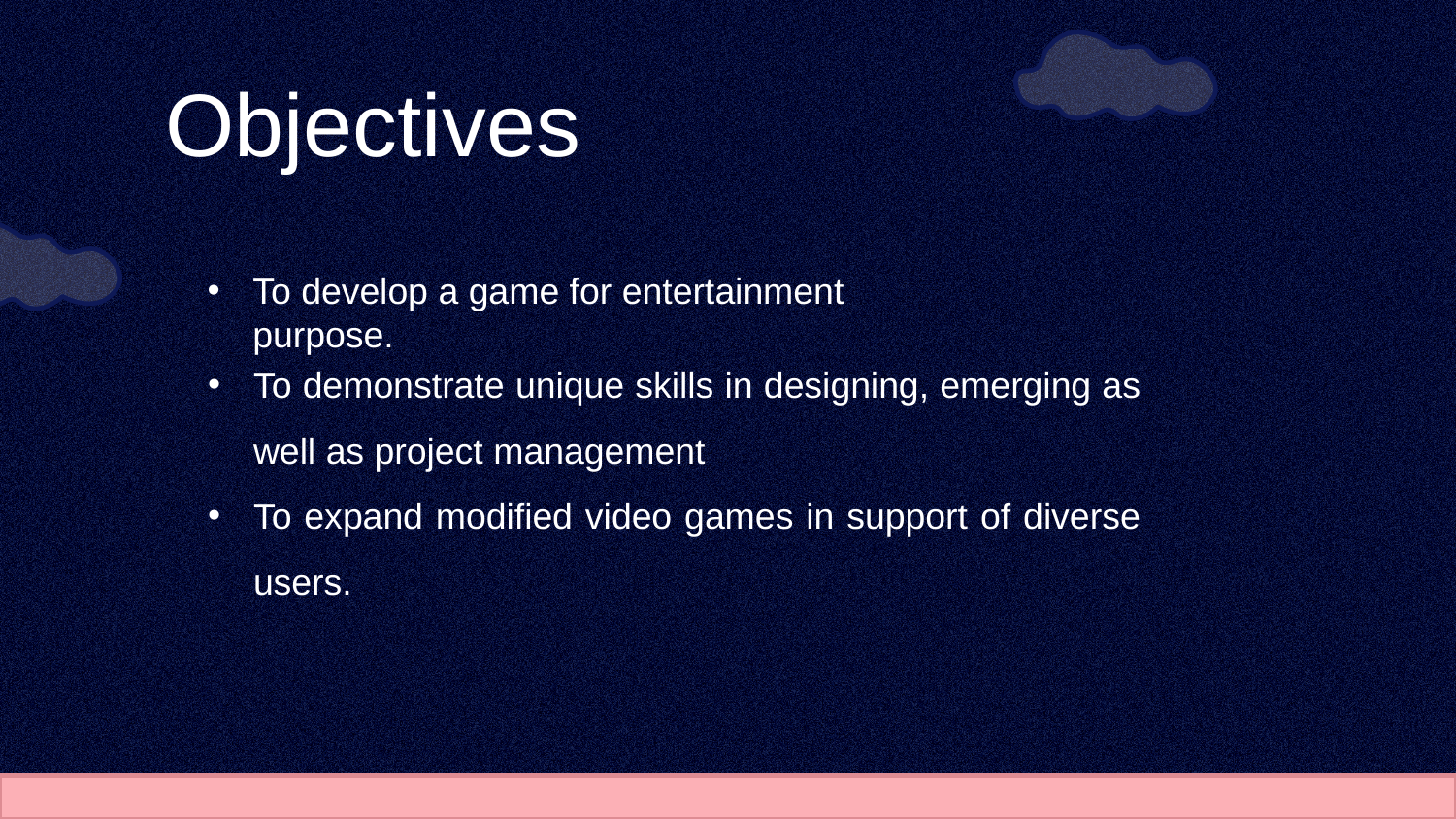

# Objectives
To develop a game for entertainment purpose.

To demonstrate unique skills in designing, emerging as well as project management
To expand modified video games in support of diverse users.